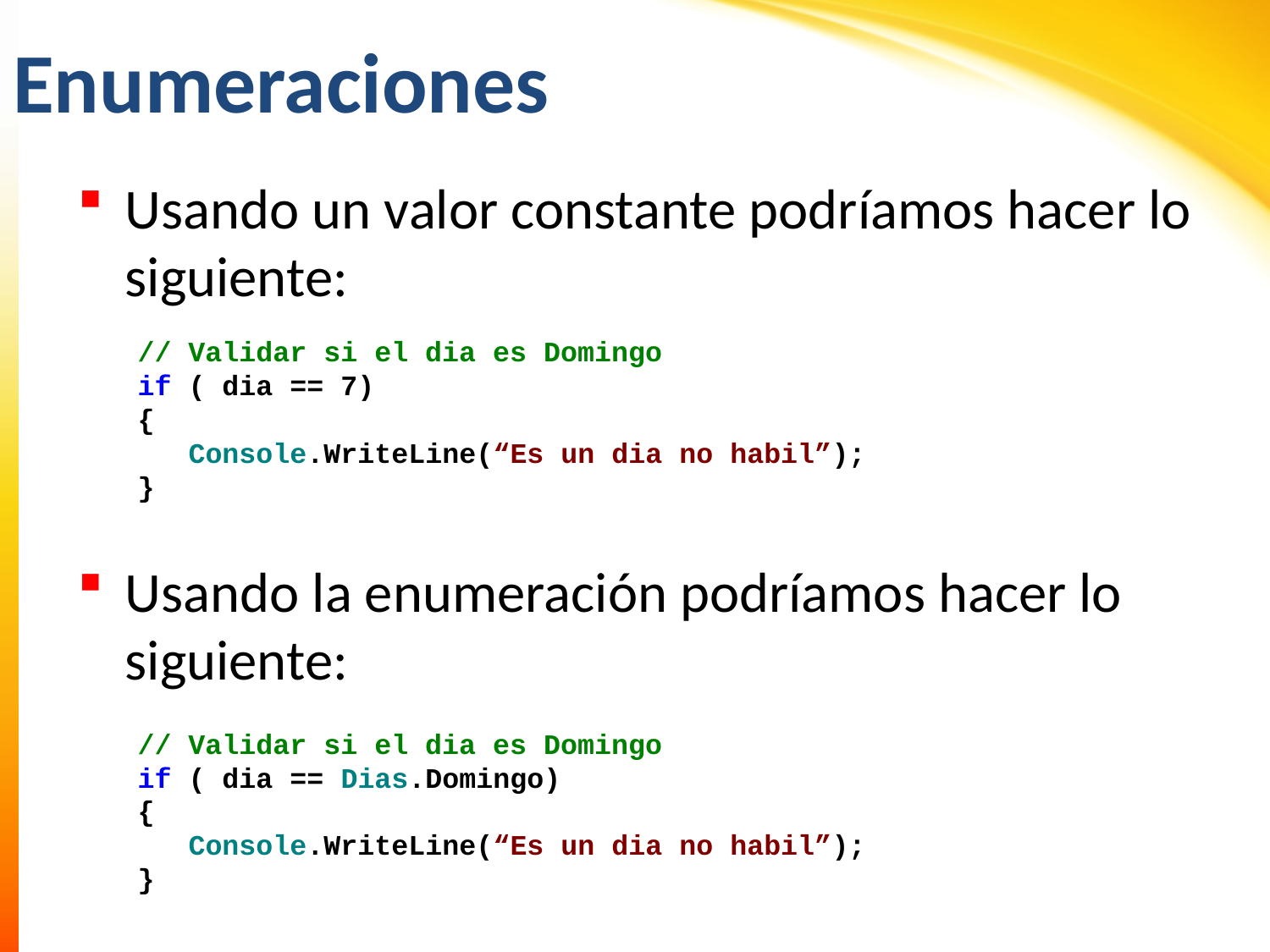

# Enumeraciones
Usando un valor constante podríamos hacer lo siguiente:

Usando la enumeración podríamos hacer lo siguiente:
// Validar si el dia es Domingo
if ( dia == 7)
{
   Console.WriteLine(“Es un dia no habil”);
}
// Validar si el dia es Domingo
if ( dia == Dias.Domingo)
{
   Console.WriteLine(“Es un dia no habil”);
}